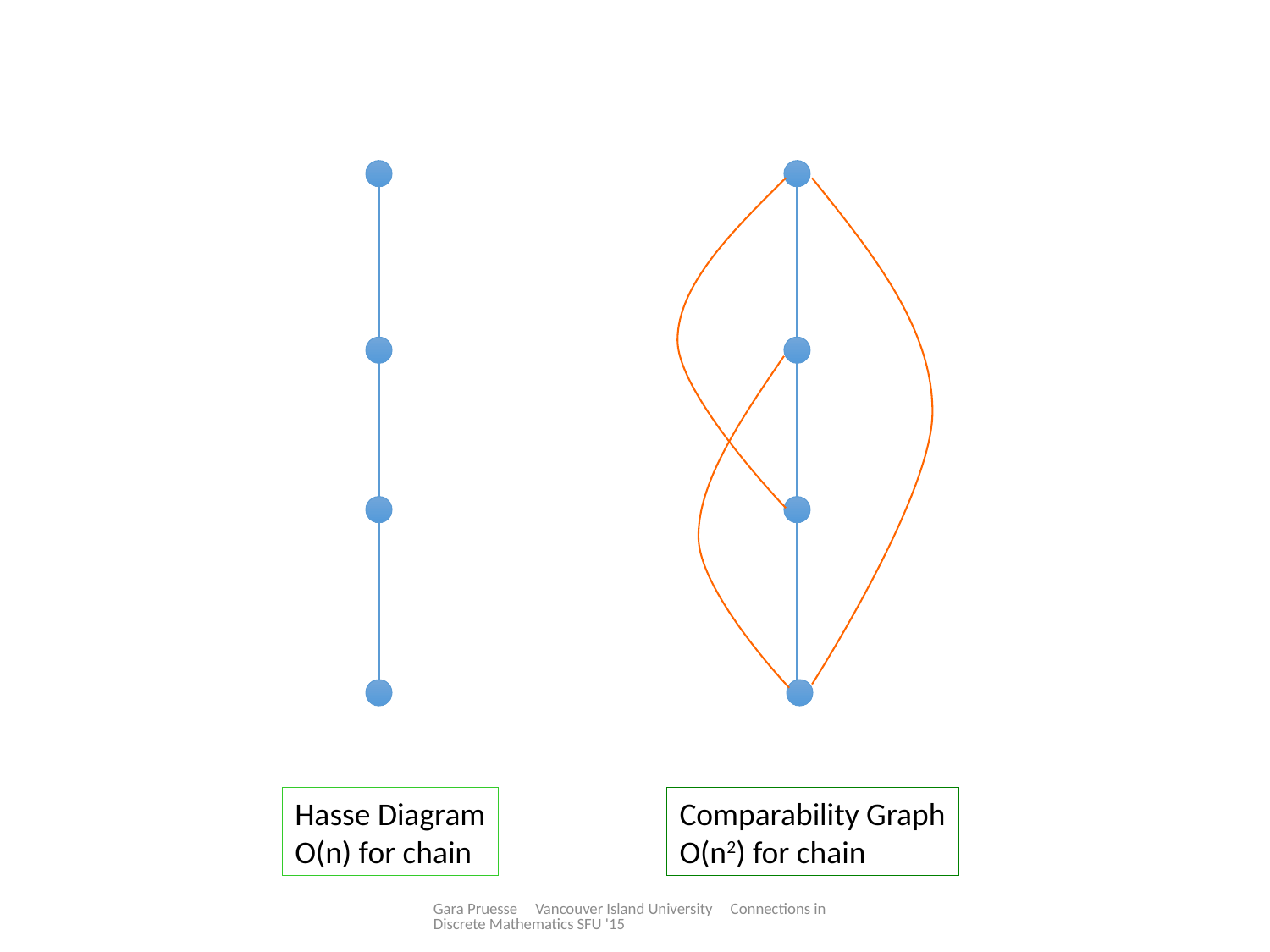

Hasse Diagram
O(n) for chain
Comparability Graph
O(n2) for chain
Gara Pruesse     Vancouver Island University     Connections in Discrete Mathematics SFU '15